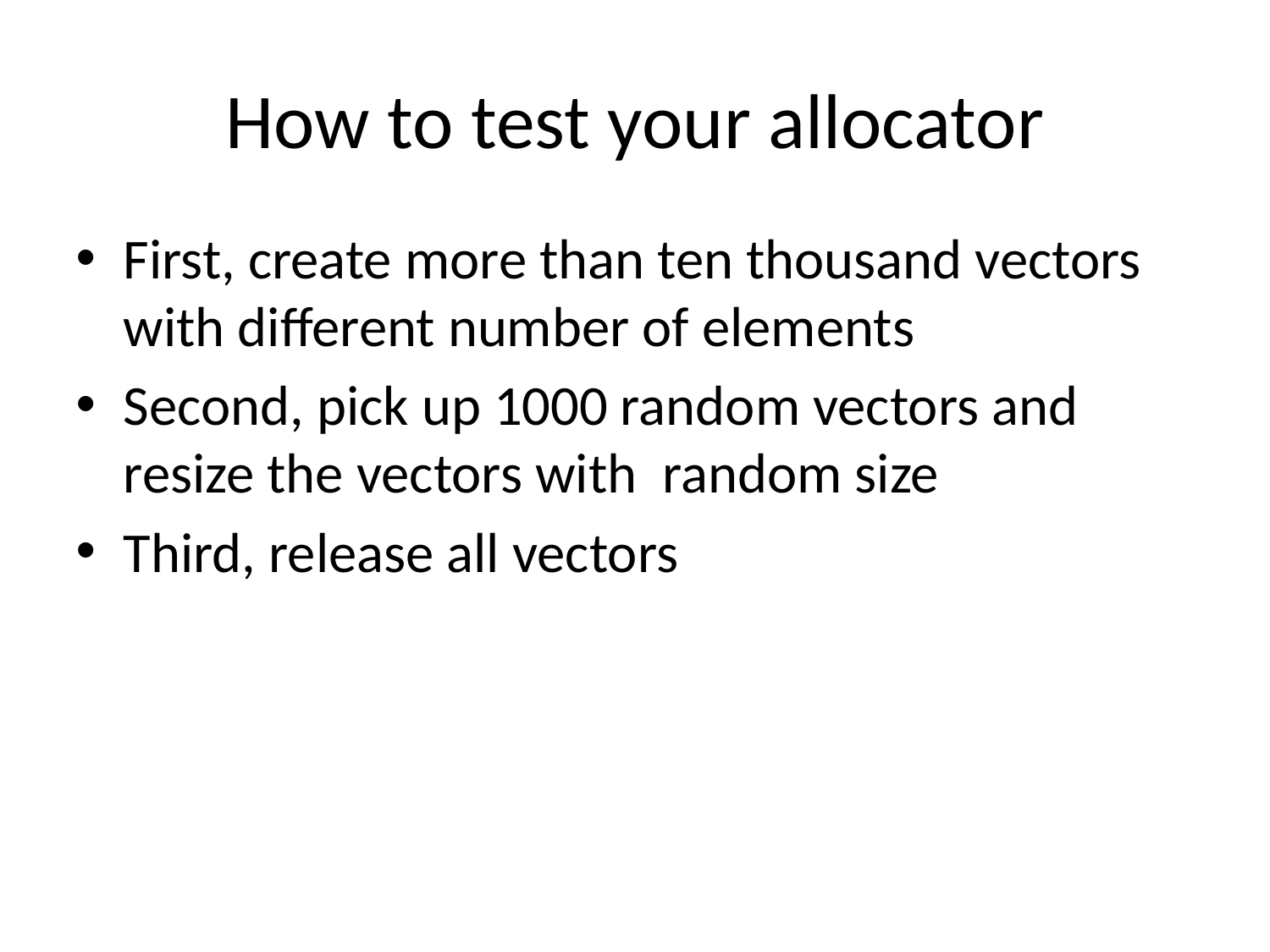

# How to test your allocator
First, create more than ten thousand vectors with different number of elements
Second, pick up 1000 random vectors and resize the vectors with  random size
Third, release all vectors